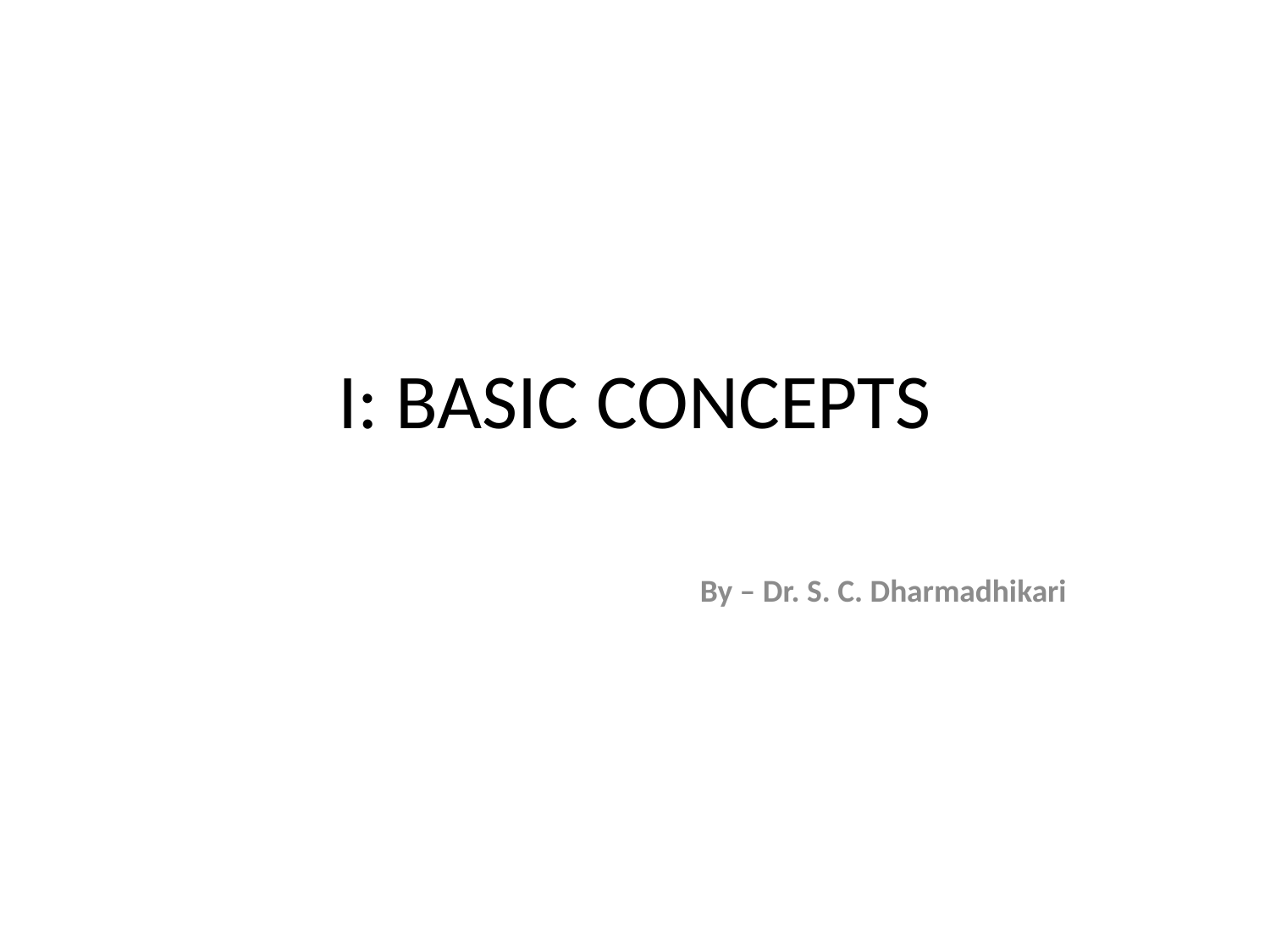

# I: BASIC CONCEPTS
                   By – Dr. S. C. Dharmadhikari